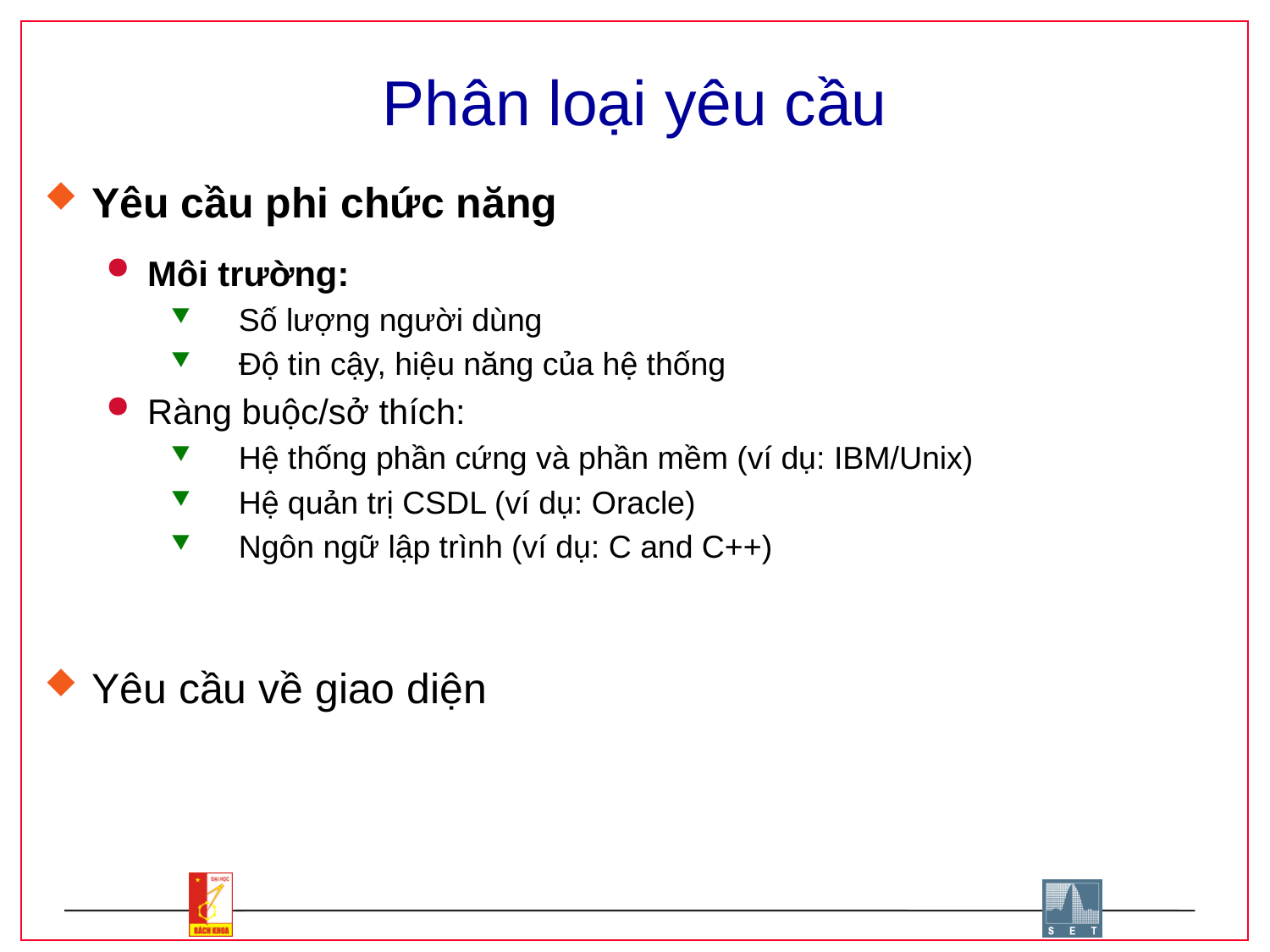

# Phân loại yêu cầu
Yêu cầu phi chức năng
Môi trường:
    Số lượng người dùng
    Độ tin cậy, hiệu năng của hệ thống
Ràng buộc/sở thích:
    Hệ thống phần cứng và phần mềm (ví dụ: IBM/Unix)
    Hệ quản trị CSDL (ví dụ: Oracle)
    Ngôn ngữ lập trình (ví dụ: C and C++)

Yêu cầu về giao diện